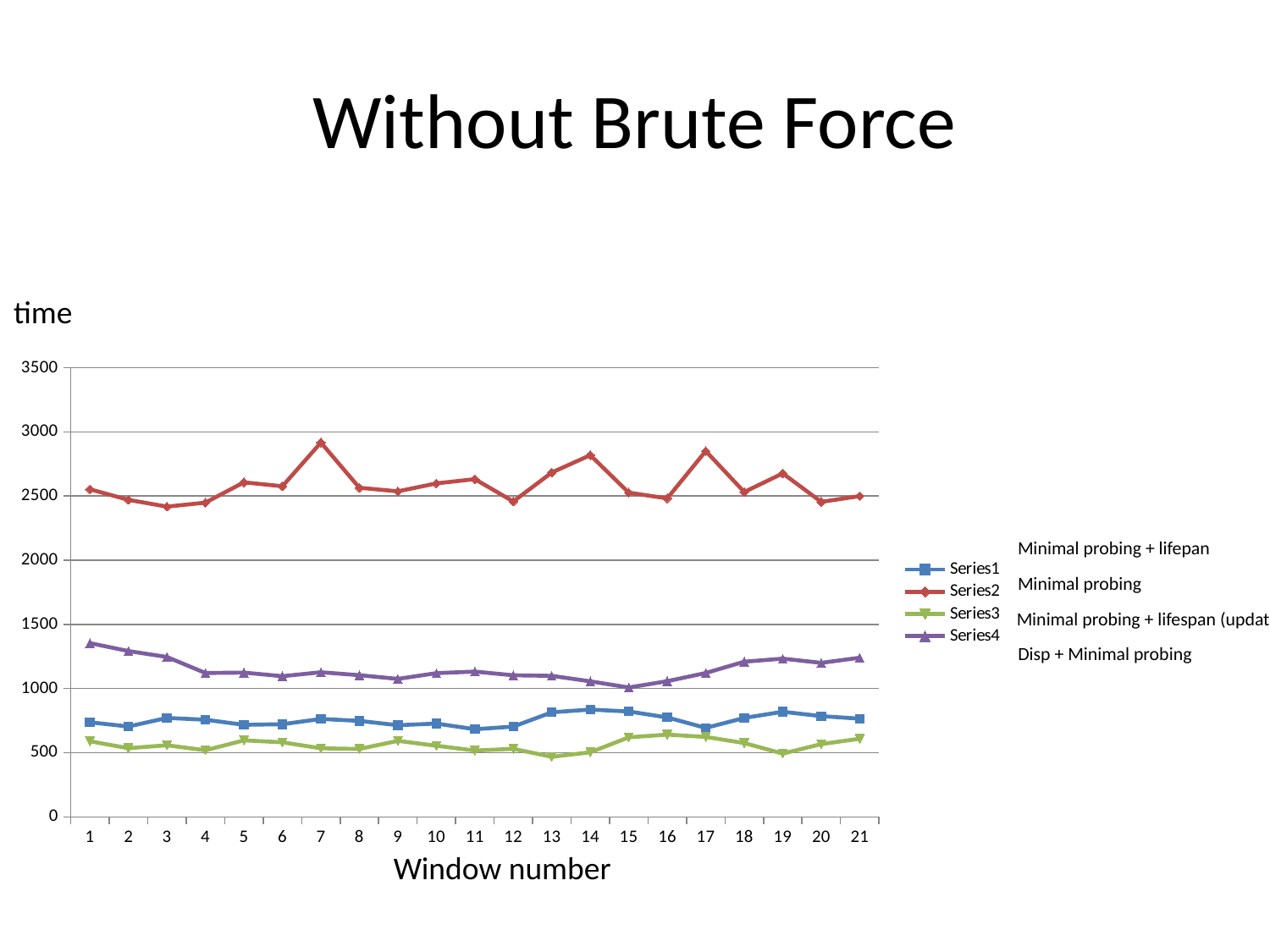

# Without Brute Force
time

### Chart

| Category |  |  |  |  |
|---|---|---|---|---|
Minimal probing + lifepan
Minimal probing
Minimal probing + lifespan (updated)
Disp + Minimal probing
Window number